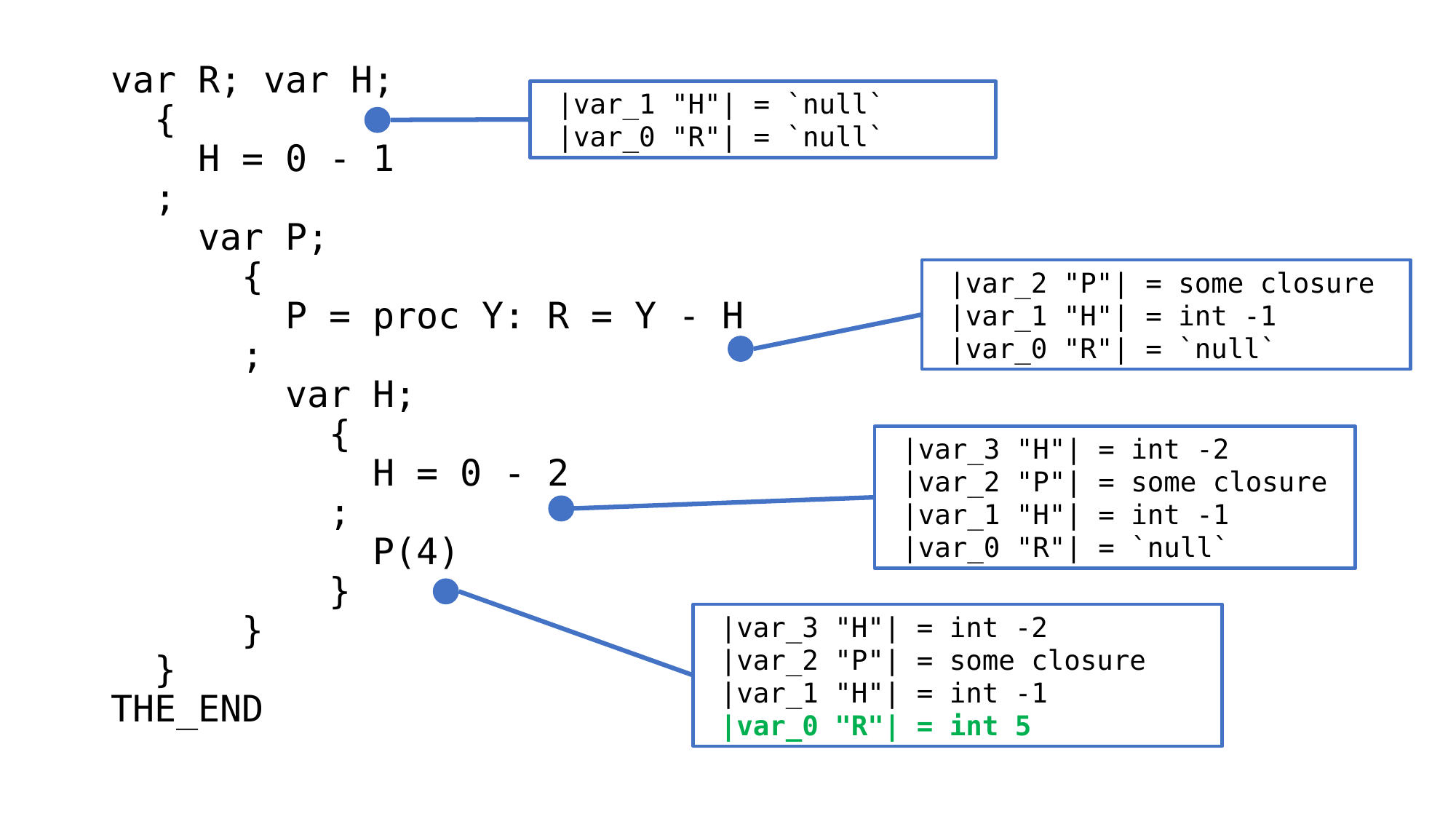

var R; var H;
  {
    H = 0 - 1
  ;
    var P;
      {
        P = proc Y: R = Y - H
      ;
        var H;
          {
            H = 0 - 2
          ;
            P(4)
          }
      }
  }
THE_END
 |var_1 "H"| = `null`
 |var_0 "R"| = `null`

 |var_2 "P"| = some closure
 |var_1 "H"| = int -1
 |var_0 "R"| = `null`

 |var_3 "H"| = int -2
 |var_2 "P"| = some closure
 |var_1 "H"| = int -1
 |var_0 "R"| = `null`

 |var_3 "H"| = int -2
 |var_2 "P"| = some closure
 |var_1 "H"| = int -1
 |var_0 "R"| = int 5